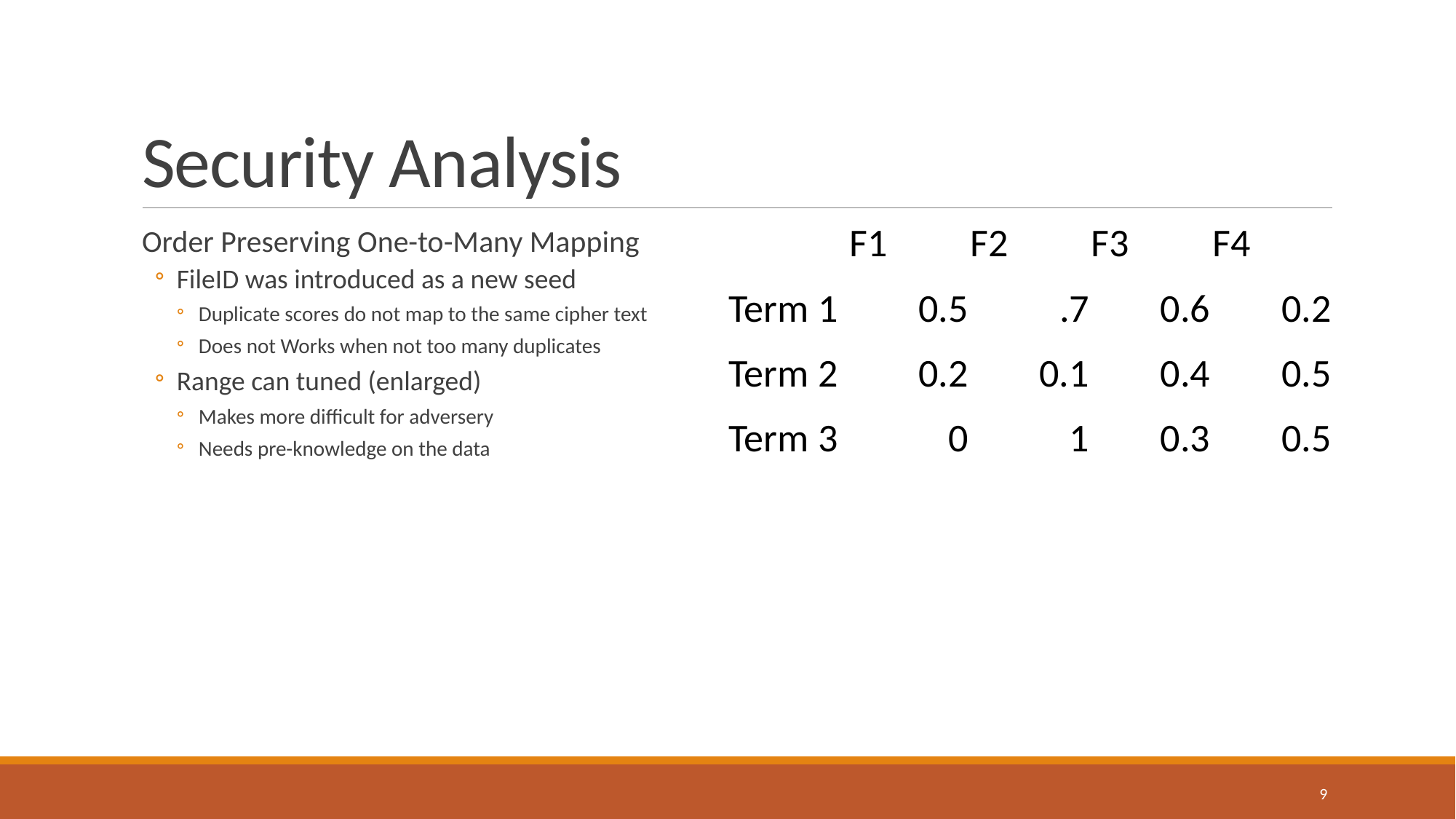

# Security Analysis
|  | F1 | F2 | F3 | F4 |
| --- | --- | --- | --- | --- |
| Term 1 | 0.5 | .7 | 0.6 | 0.2 |
| Term 2 | 0.2 | 0.1 | 0.4 | 0.5 |
| Term 3 | 0 | 1 | 0.3 | 0.5 |
Order Preserving One-to-Many Mapping
FileID was introduced as a new seed
Duplicate scores do not map to the same cipher text
Does not Works when not too many duplicates
Range can tuned (enlarged)
Makes more difficult for adversery
Needs pre-knowledge on the data

9